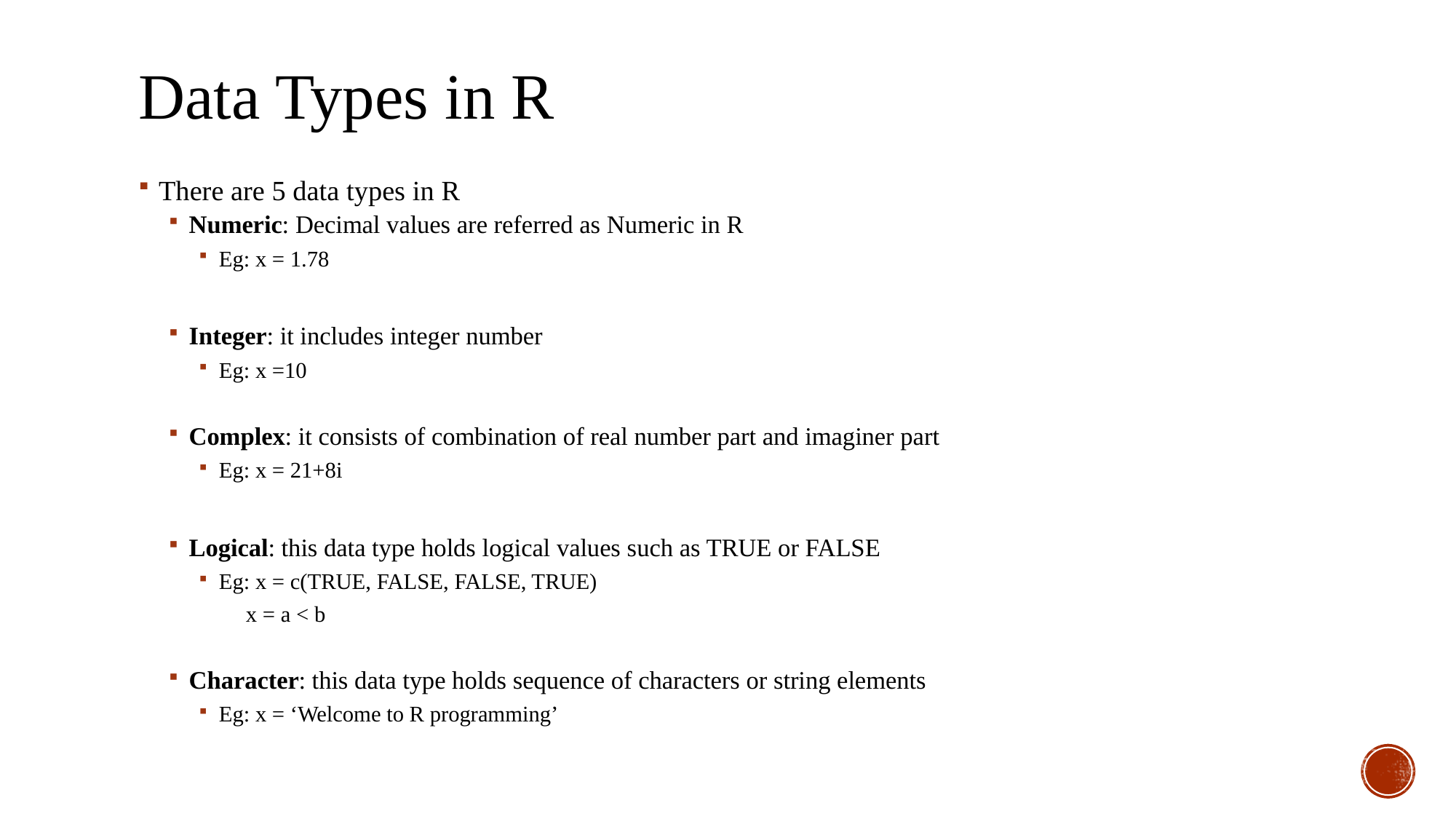

# Data Types in R
There are 5 data types in R
Numeric: Decimal values are referred as Numeric in R
Eg: x = 1.78

Integer: it includes integer number
Eg: x =10

Complex: it consists of combination of real number part and imaginer part
Eg: x = 21+8i

Logical: this data type holds logical values such as TRUE or FALSE
Eg: x = c(TRUE, FALSE, FALSE, TRUE)
	   x = a < b

Character: this data type holds sequence of characters or string elements
Eg: x = ‘Welcome to R programming’